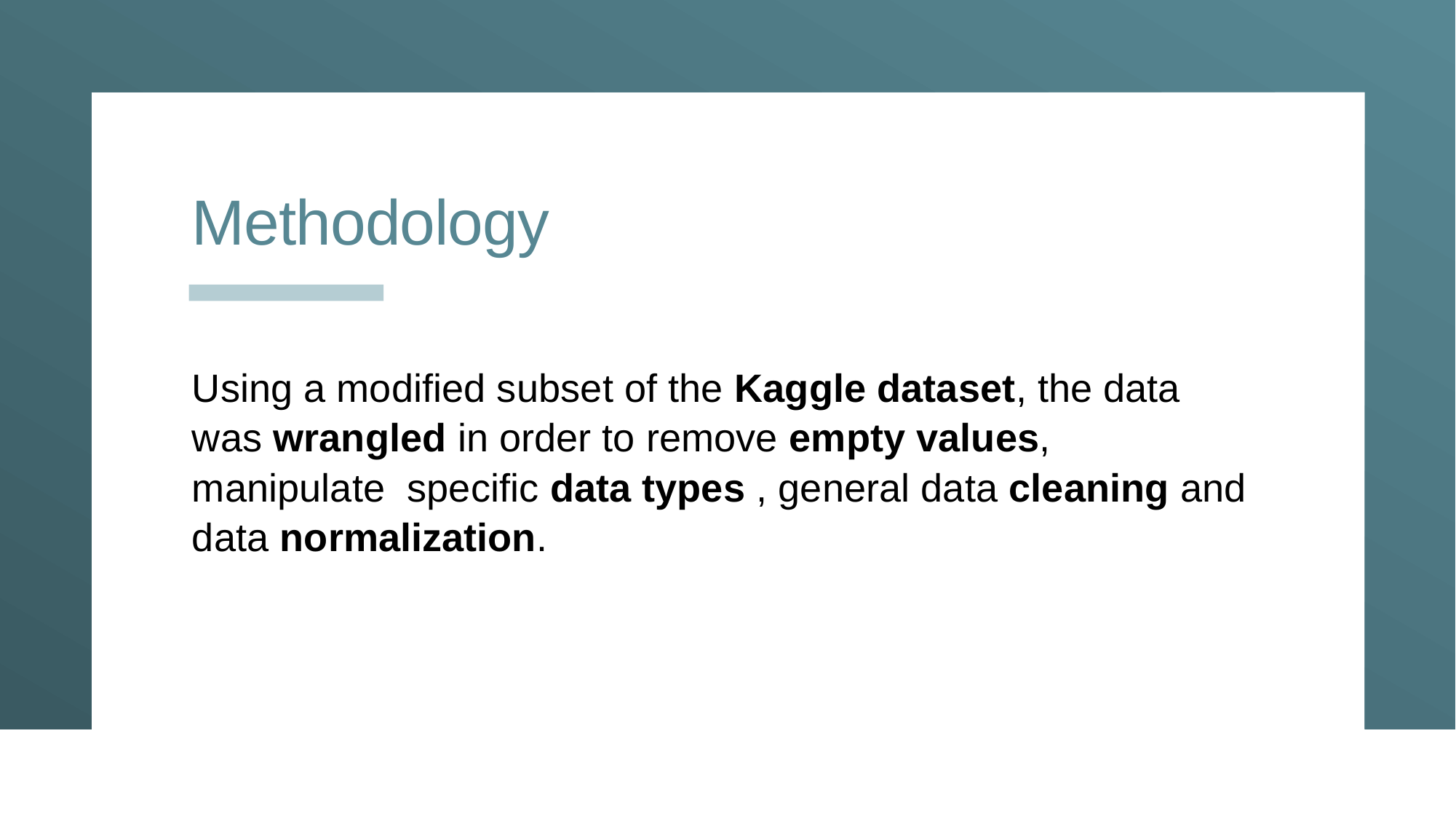

# Methodology

Using a modified subset of the Kaggle dataset, the data was wrangled in order to remove empty values, manipulate  specific data types , general data cleaning and data normalization.